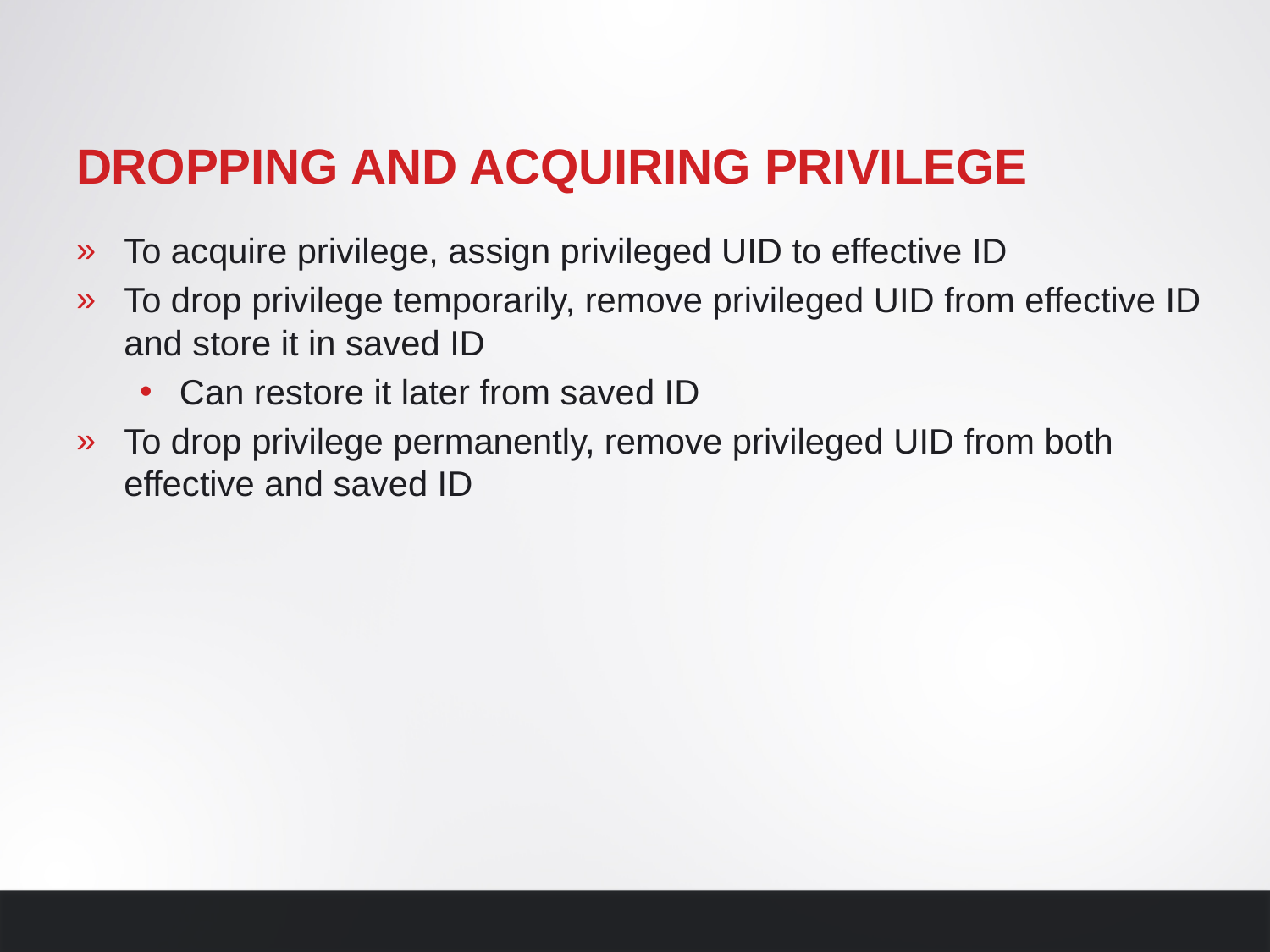

# Dropping and Acquiring Privilege
To acquire privilege, assign privileged UID to effective ID
To drop privilege temporarily, remove privileged UID from effective ID and store it in saved ID
Can restore it later from saved ID
To drop privilege permanently, remove privileged UID from both effective and saved ID